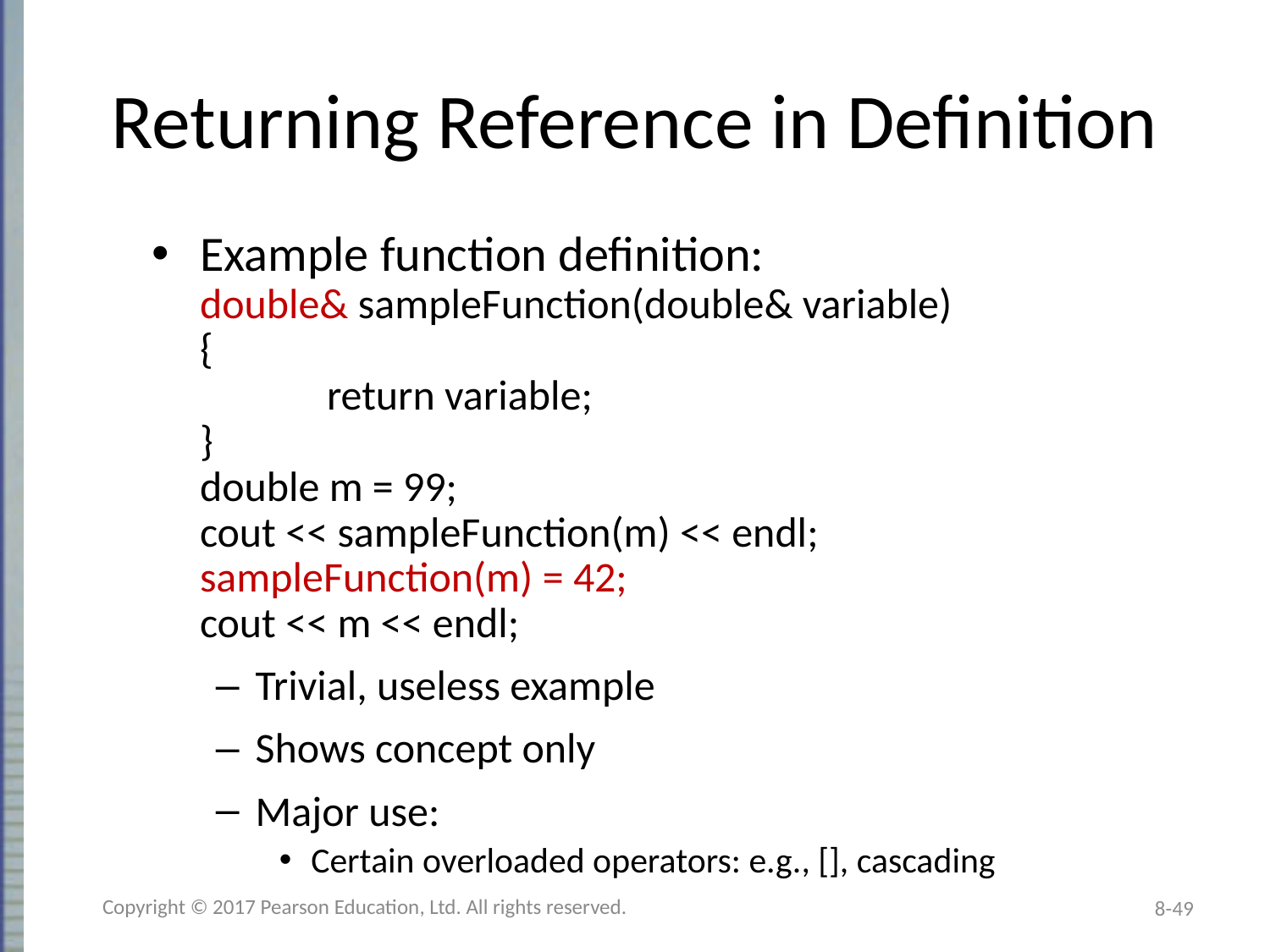

# Returning Reference in Definition
Example function definition:
double& sampleFunction(double& variable)
{
	return variable;
}
double m = 99;
cout << sampleFunction(m) << endl;
sampleFunction(m) = 42;
cout << m << endl;
Trivial, useless example
Shows concept only
Major use:
Certain overloaded operators: e.g., [], cascading
Copyright © 2017 Pearson Education, Ltd. All rights reserved.
8-49